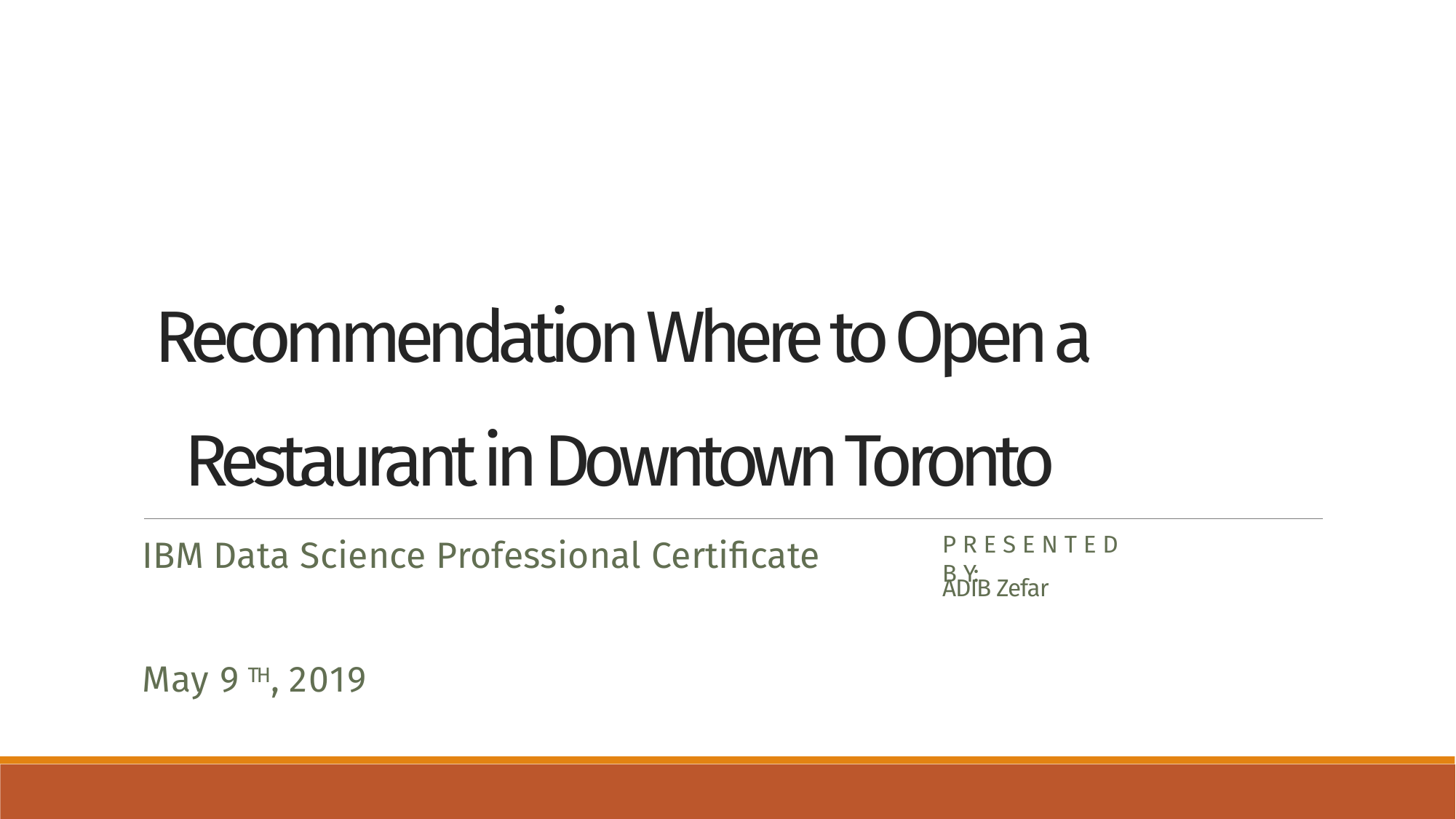

# Recommendation Where to Open a Restaurant in Downtown Toronto

P R E S E N T E D B Y:
IBM Data Science Professional Certificate
ADIB Zefar
May 9 TH, 2019